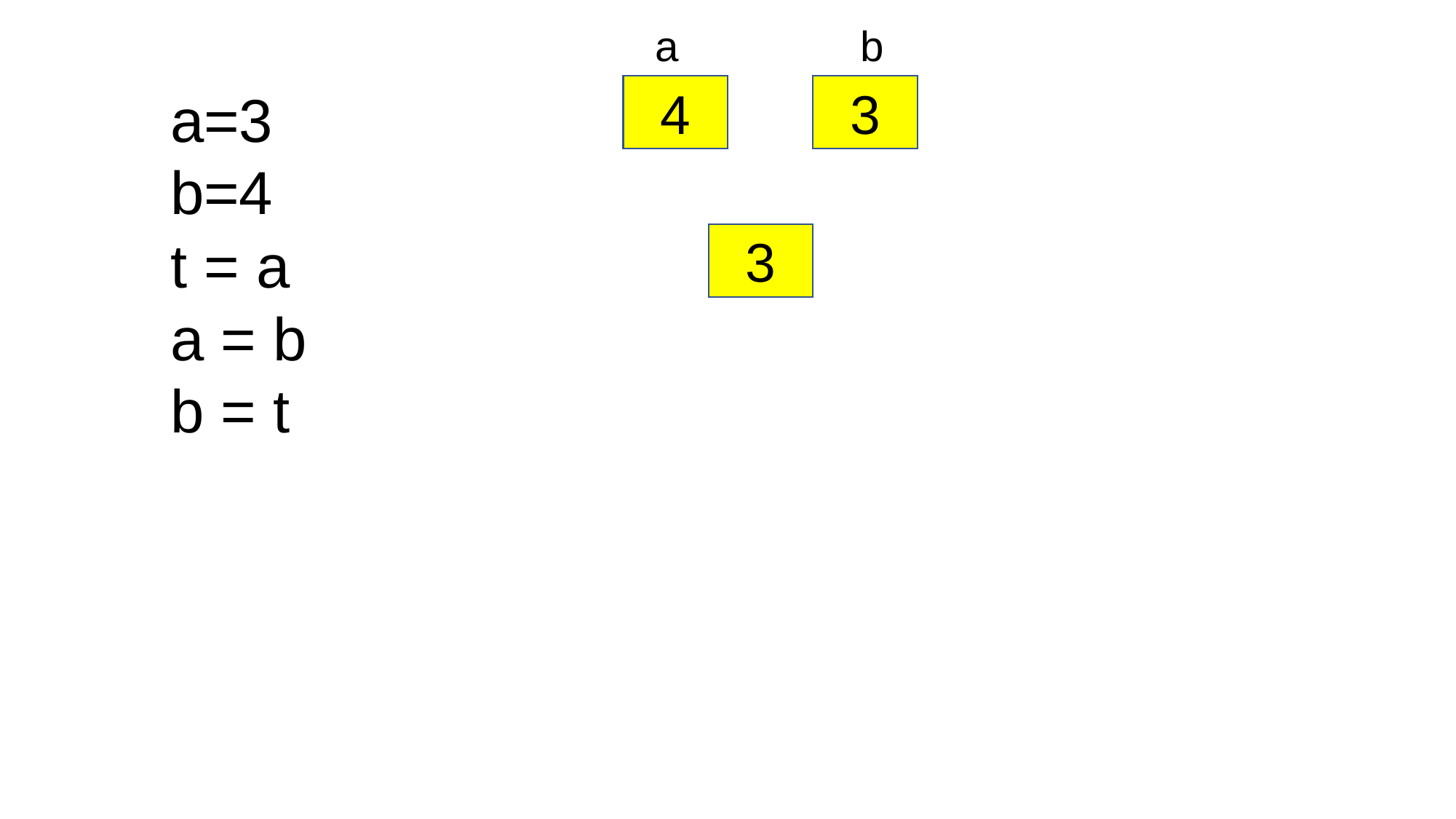

a
b
a=3
b=4
t = a
a = b
b = t
4
3
3